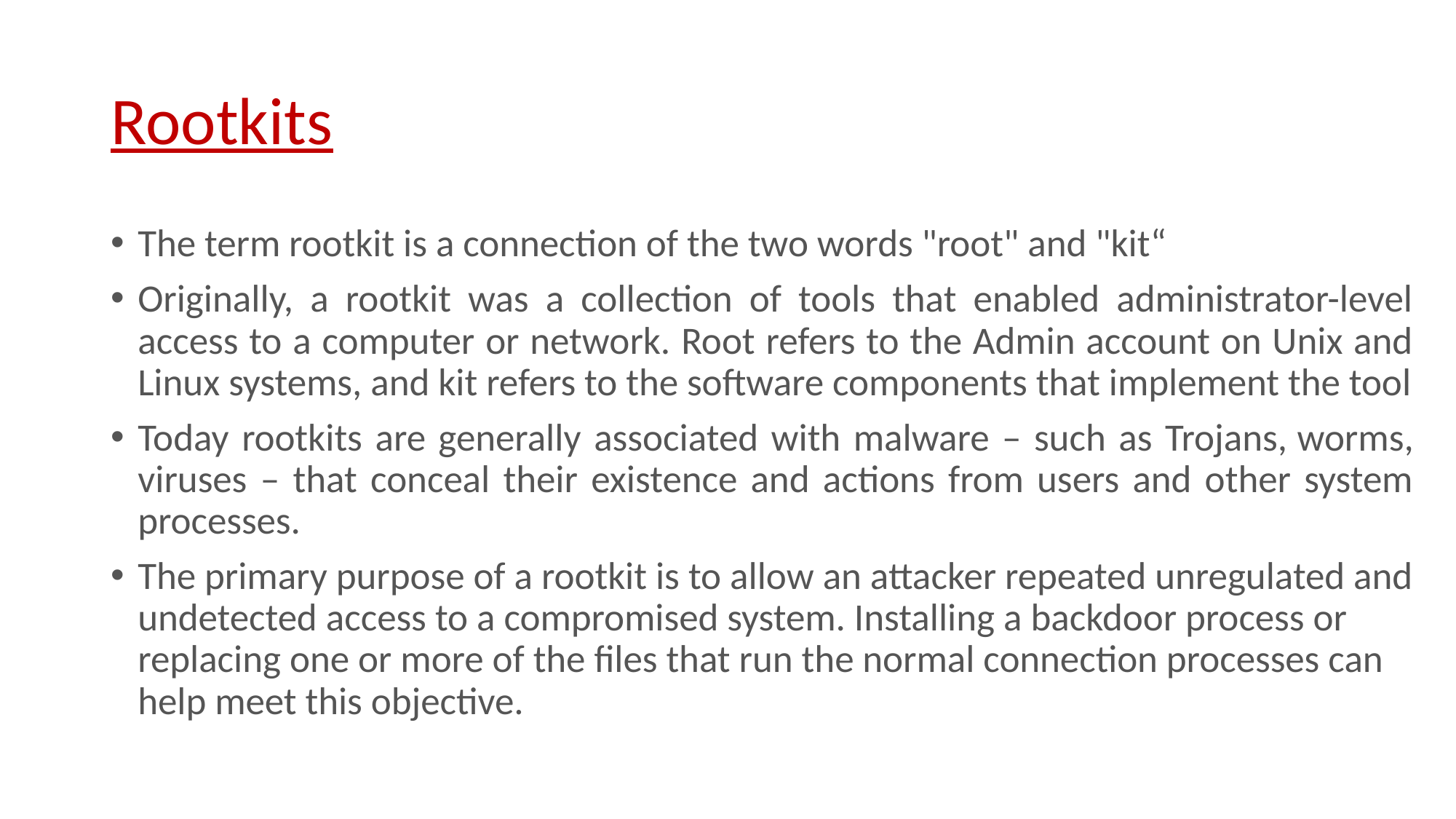

# Rootkits
The term rootkit is a connection of the two words "root" and "kit“
Originally, a rootkit was a collection of tools that enabled administrator-level access to a computer or network. Root refers to the Admin account on Unix and Linux systems, and kit refers to the software components that implement the tool
Today rootkits are generally associated with malware – such as Trojans, worms, viruses – that conceal their existence and actions from users and other system processes.
The primary purpose of a rootkit is to allow an attacker repeated unregulated and undetected access to a compromised system. Installing a backdoor process or replacing one or more of the files that run the normal connection processes can help meet this objective.